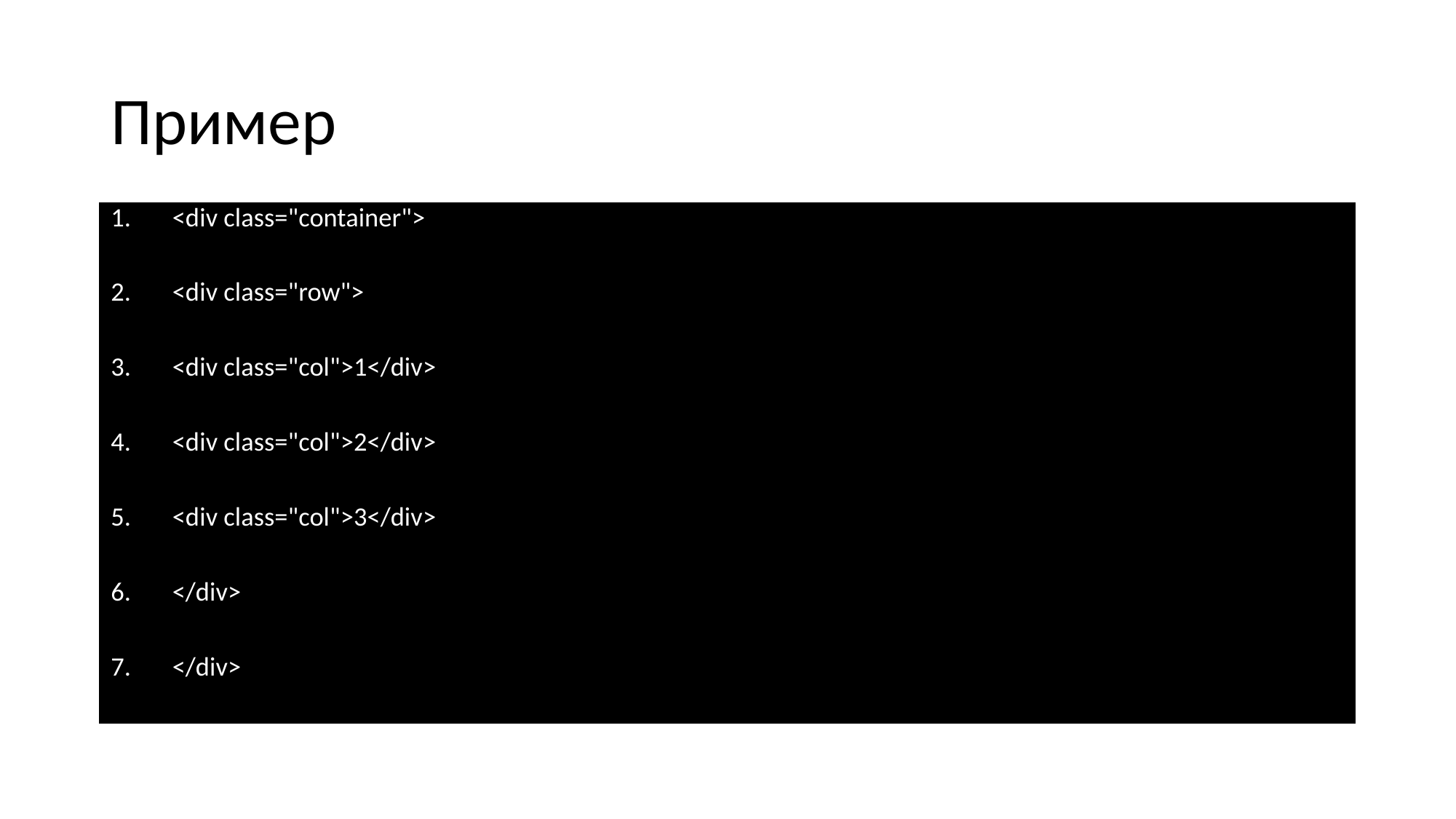

# Пример
<div class="container">

<div class="row">

<div class="col">1</div>

<div class="col">2</div>

<div class="col">3</div>

</div>

</div>